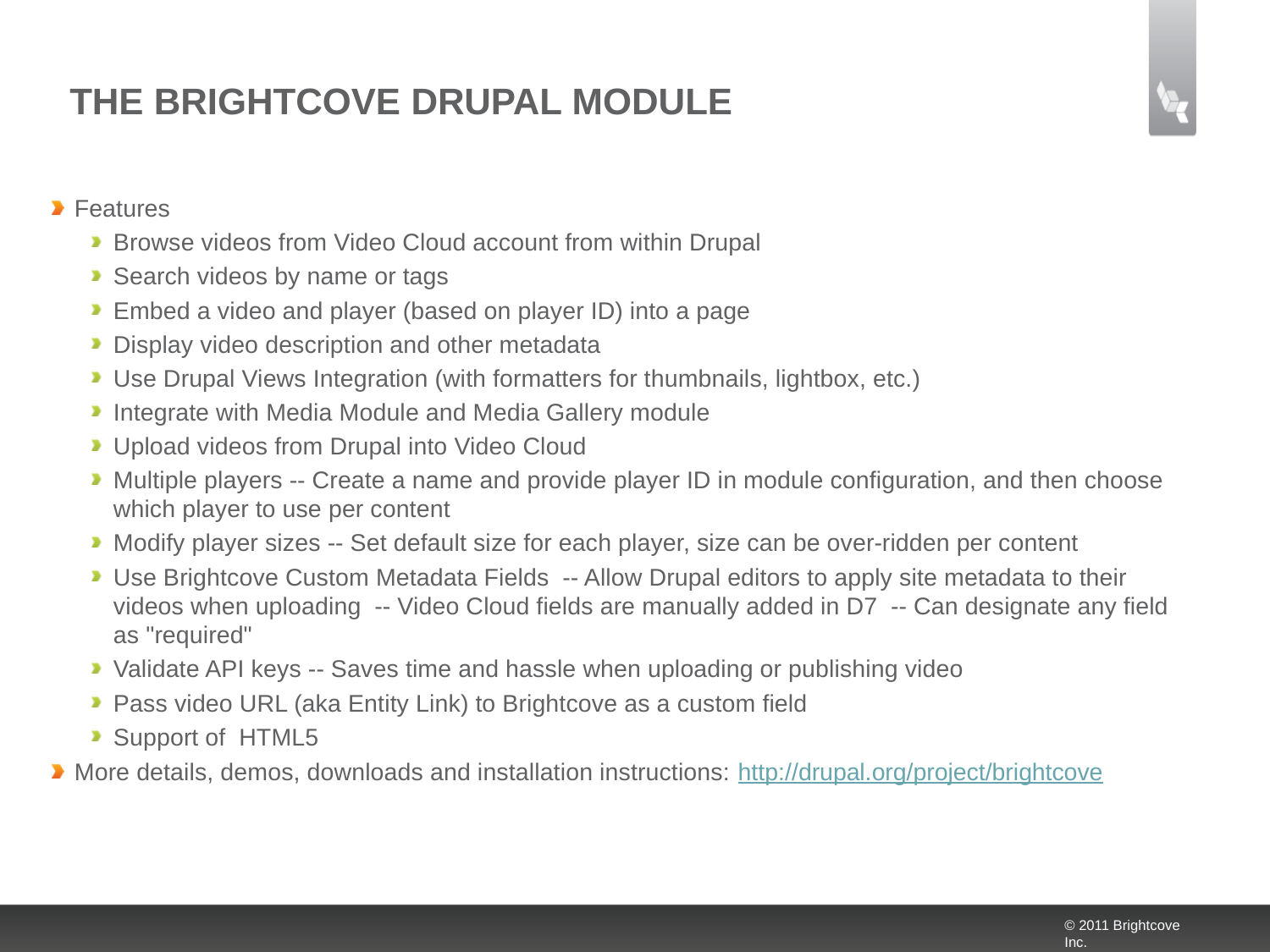

# the brightcove Drupal Module
Features
Browse videos from Video Cloud account from within Drupal
Search videos by name or tags
Embed a video and player (based on player ID) into a page
Display video description and other metadata
Use Drupal Views Integration (with formatters for thumbnails, lightbox, etc.)
Integrate with Media Module and Media Gallery module
Upload videos from Drupal into Video Cloud
Multiple players -- Create a name and provide player ID in module configuration, and then choose which player to use per content
Modify player sizes -- Set default size for each player, size can be over-ridden per content
Use Brightcove Custom Metadata Fields  -- Allow Drupal editors to apply site metadata to their videos when uploading  -- Video Cloud fields are manually added in D7  -- Can designate any field as "required"
Validate API keys -- Saves time and hassle when uploading or publishing video
Pass video URL (aka Entity Link) to Brightcove as a custom field
Support of  HTML5
More details, demos, downloads and installation instructions: http://drupal.org/project/brightcove